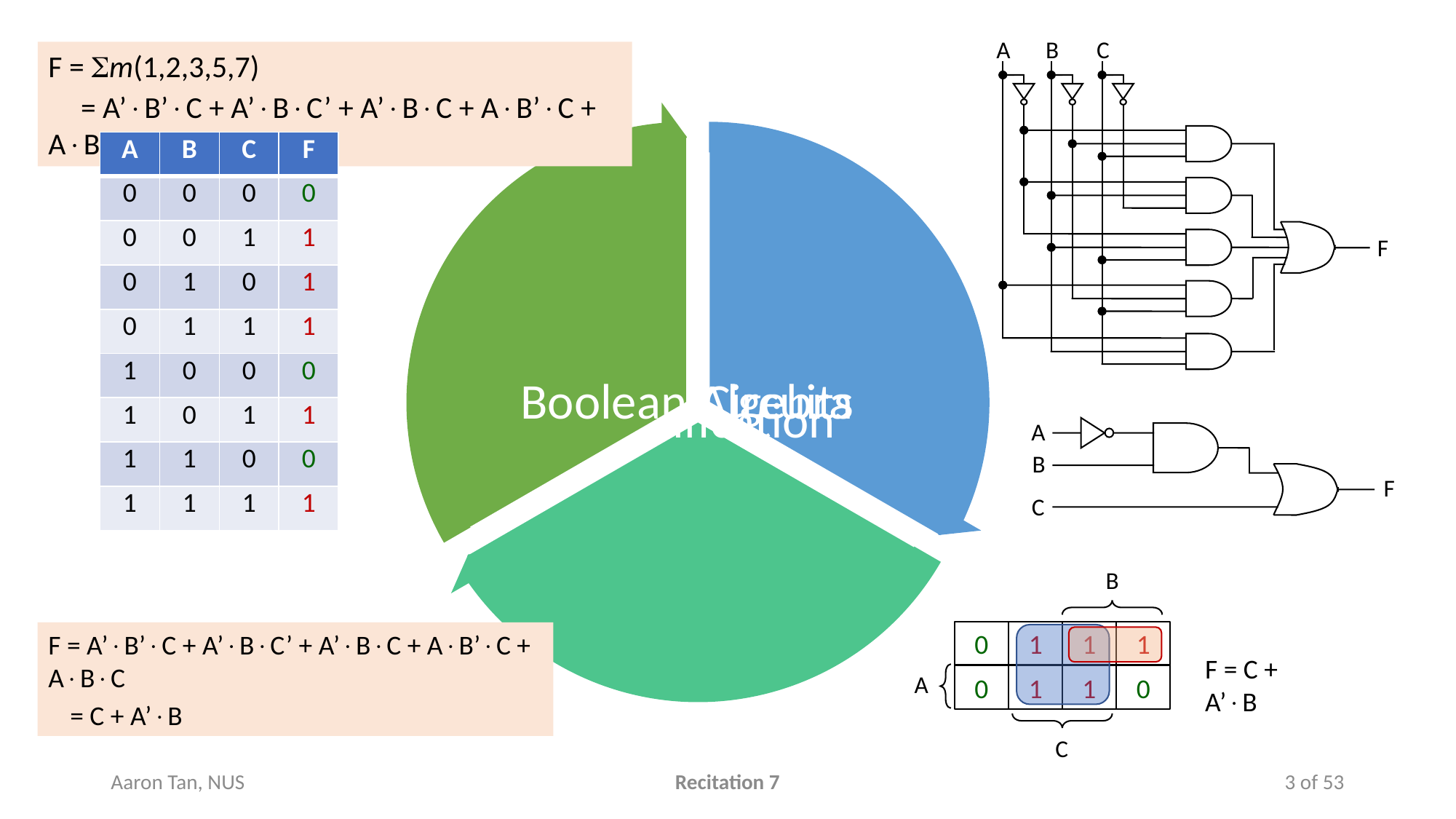

A

B

C

F

F = Σm(1,2,3,5,7)
	= A’⋅B’⋅C + A’⋅B⋅C’ + A’⋅B⋅C + A⋅B’⋅C + A⋅B⋅C
Digital Circuits
Simplification
Boolean Algebra
| A | B | C | F |
| --- | --- | --- | --- |
| 0 | 0 | 0 | 0 |
| 0 | 0 | 1 | 1 |
| 0 | 1 | 0 | 1 |
| 0 | 1 | 1 | 1 |
| 1 | 0 | 0 | 0 |
| 1 | 0 | 1 | 1 |
| 1 | 1 | 0 | 0 |
| 1 | 1 | 1 | 1 |
A

B
F
C

B
0
1
1
1
0
1
1
0

A

C
F = A’⋅B’⋅C + A’⋅B⋅C’ + A’⋅B⋅C + A⋅B’⋅C + A⋅B⋅C
	= C + A’⋅B

F = C + A’⋅B
Aaron Tan, NUS
Recitation 7
3 of 53